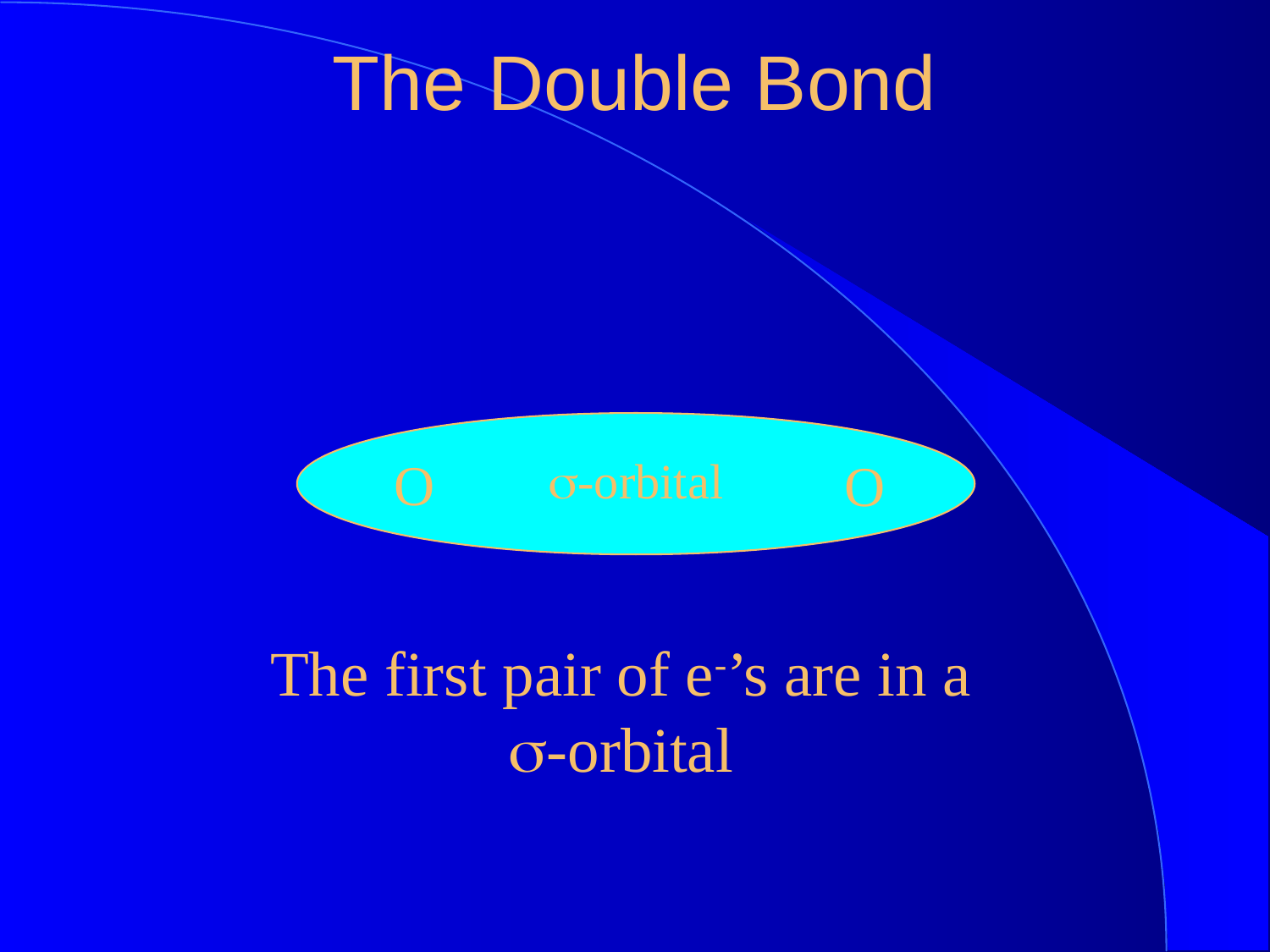

The Double Bond

σ-orbital
O
O
The first pair of e-’s are in a σ-orbital